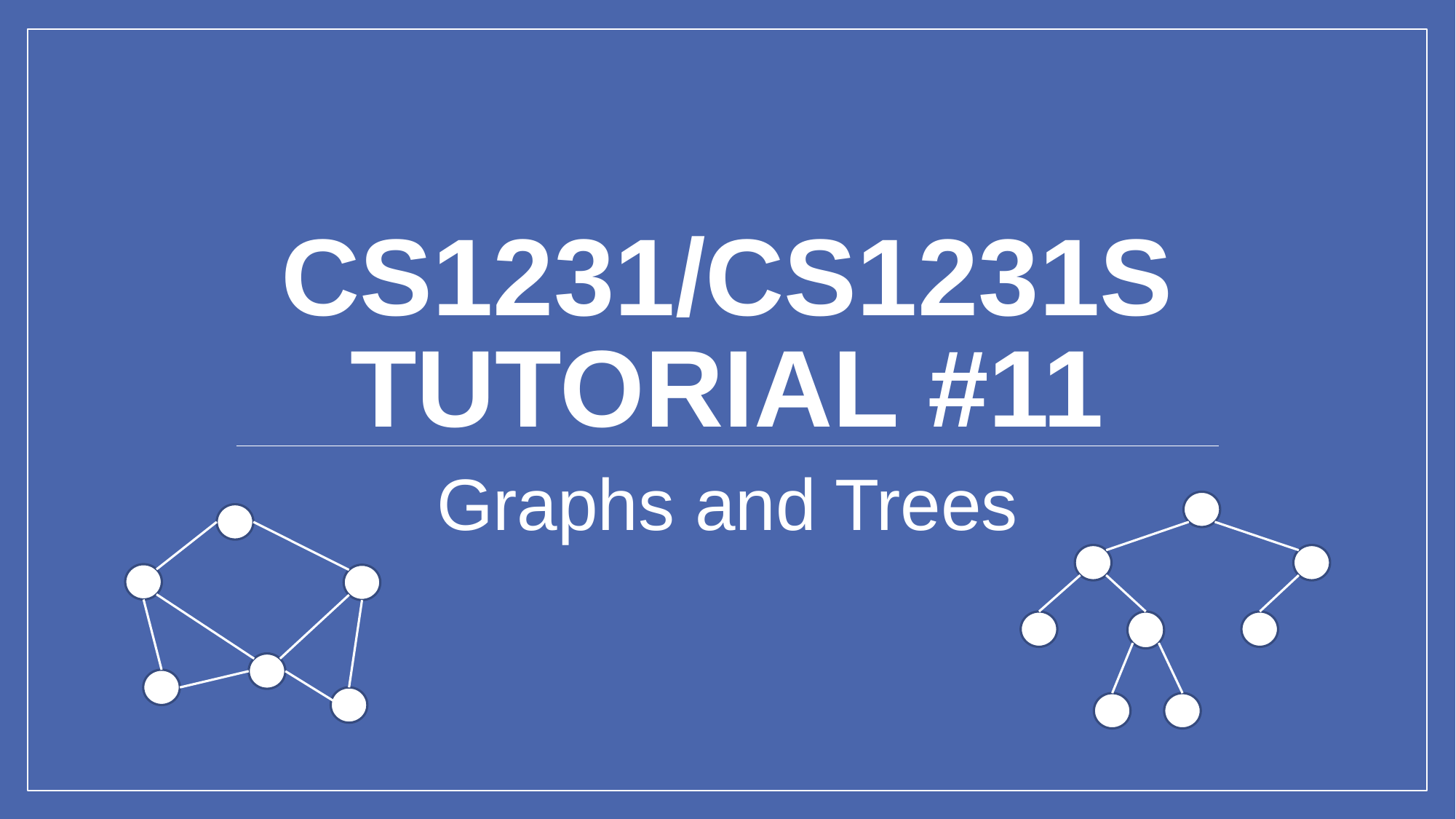

# CS1231/Cs1231S tutorial #11
Graphs and Trees